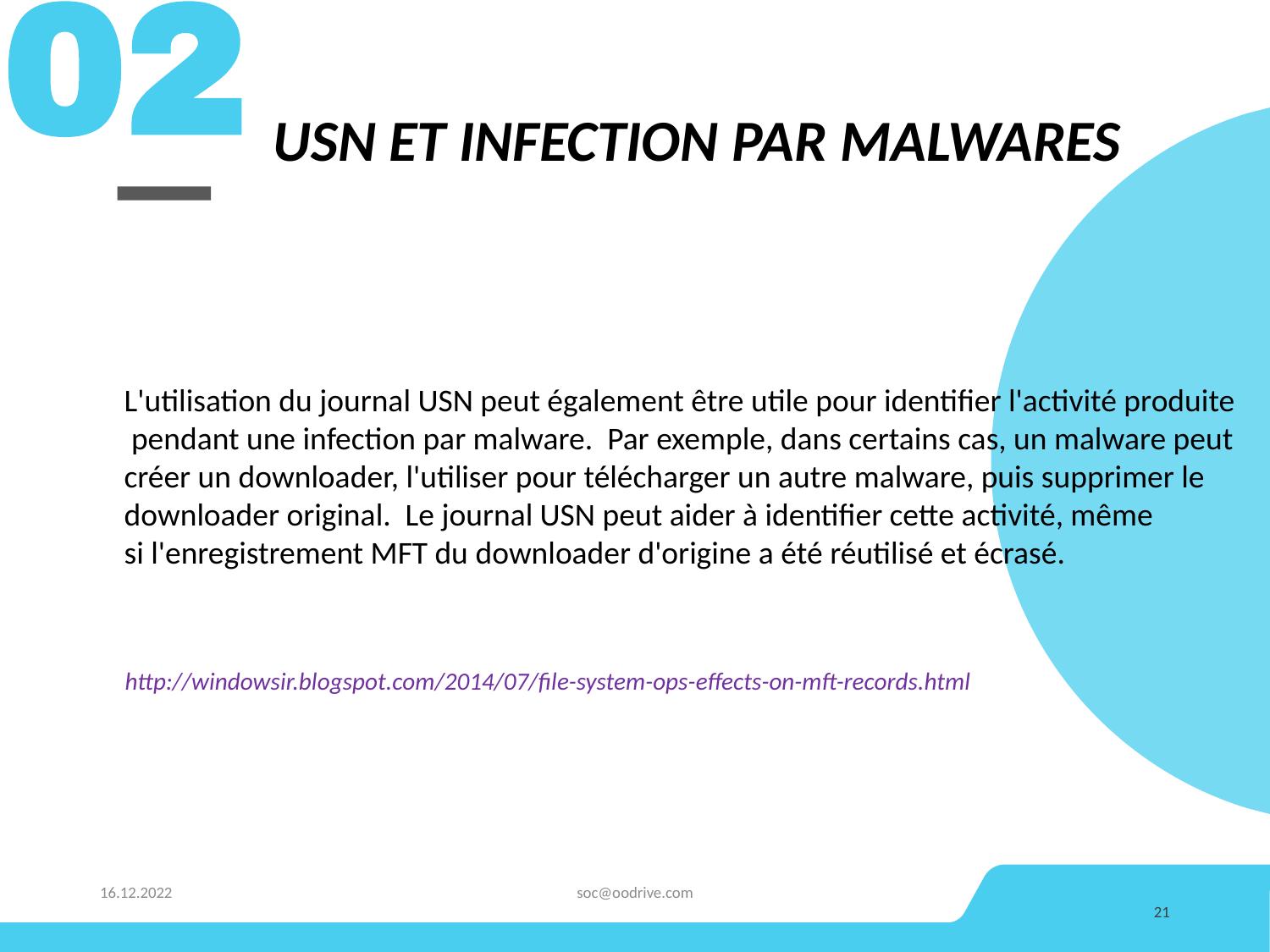

02
# USN et infection par malwares

L'utilisation du journal USN peut également être utile pour identifier l'activité produite
 pendant une infection par malware.  Par exemple, dans certains cas, un malware peut
créer un downloader, l'utiliser pour télécharger un autre malware, puis supprimer le
downloader original.  Le journal USN peut aider à identifier cette activité, même
si l'enregistrement MFT du downloader d'origine a été réutilisé et écrasé.
http://windowsir.blogspot.com/2014/07/file-system-ops-effects-on-mft-records.html
16.12.2022
soc@oodrive.com
21